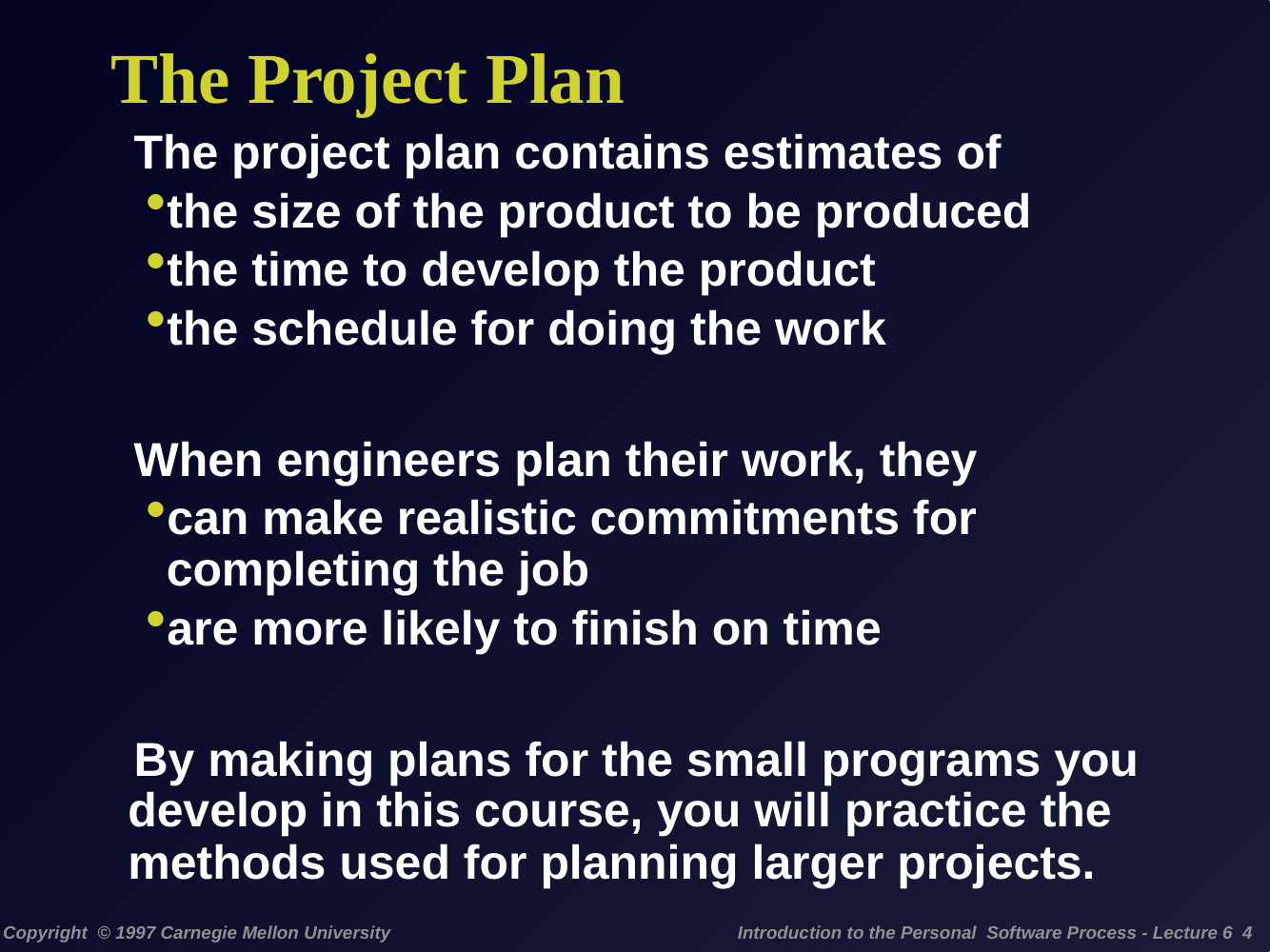

# The Project Plan
The project plan contains estimates of
the size of the product to be produced
the time to develop the product
the schedule for doing the work

When engineers plan their work, they
can make realistic commitments for completing the job
are more likely to finish on time

By making plans for the small programs you develop in this course, you will practice the methods used for planning larger projects.